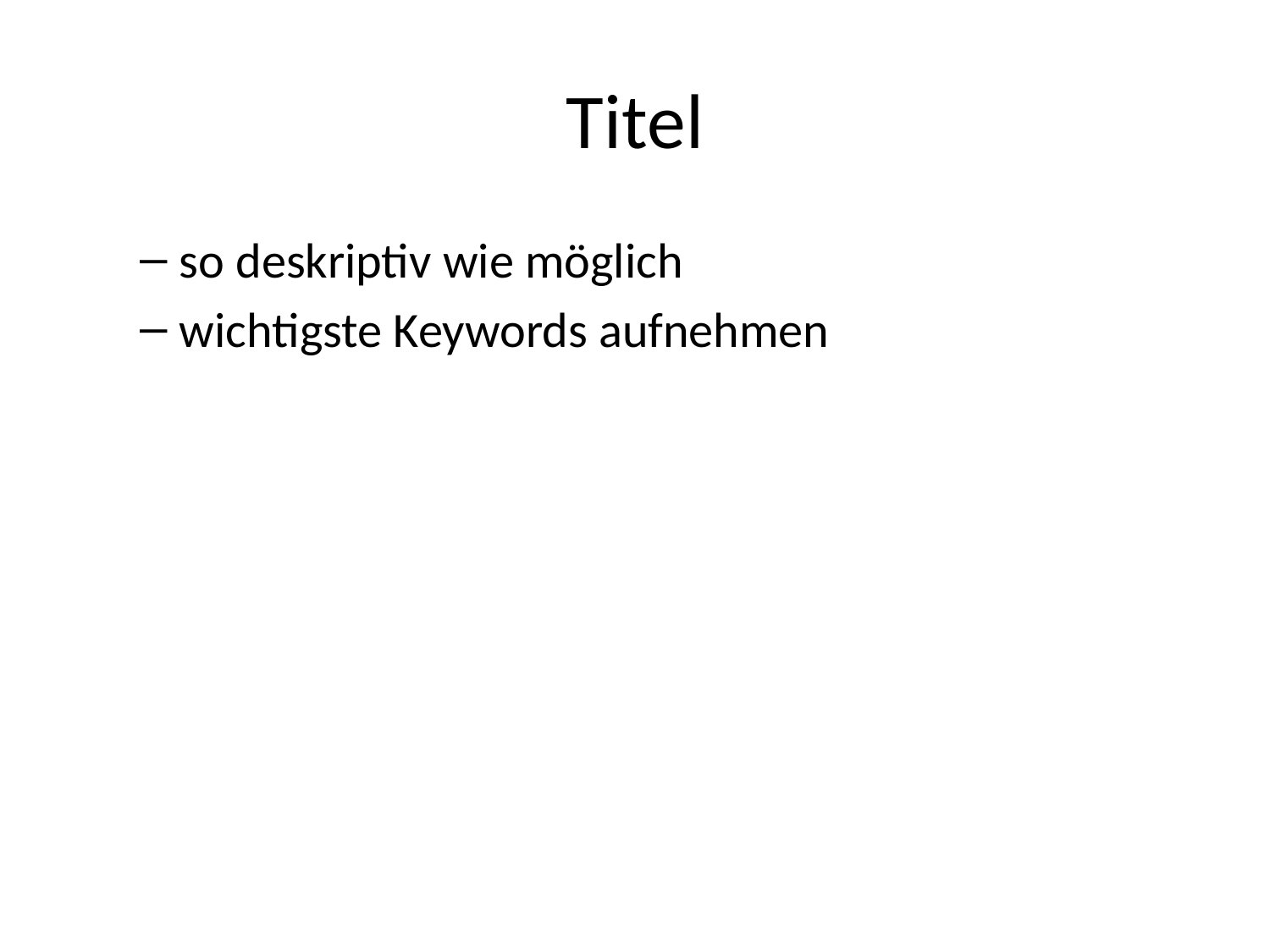

# Titel
so deskriptiv wie möglich
wichtigste Keywords aufnehmen